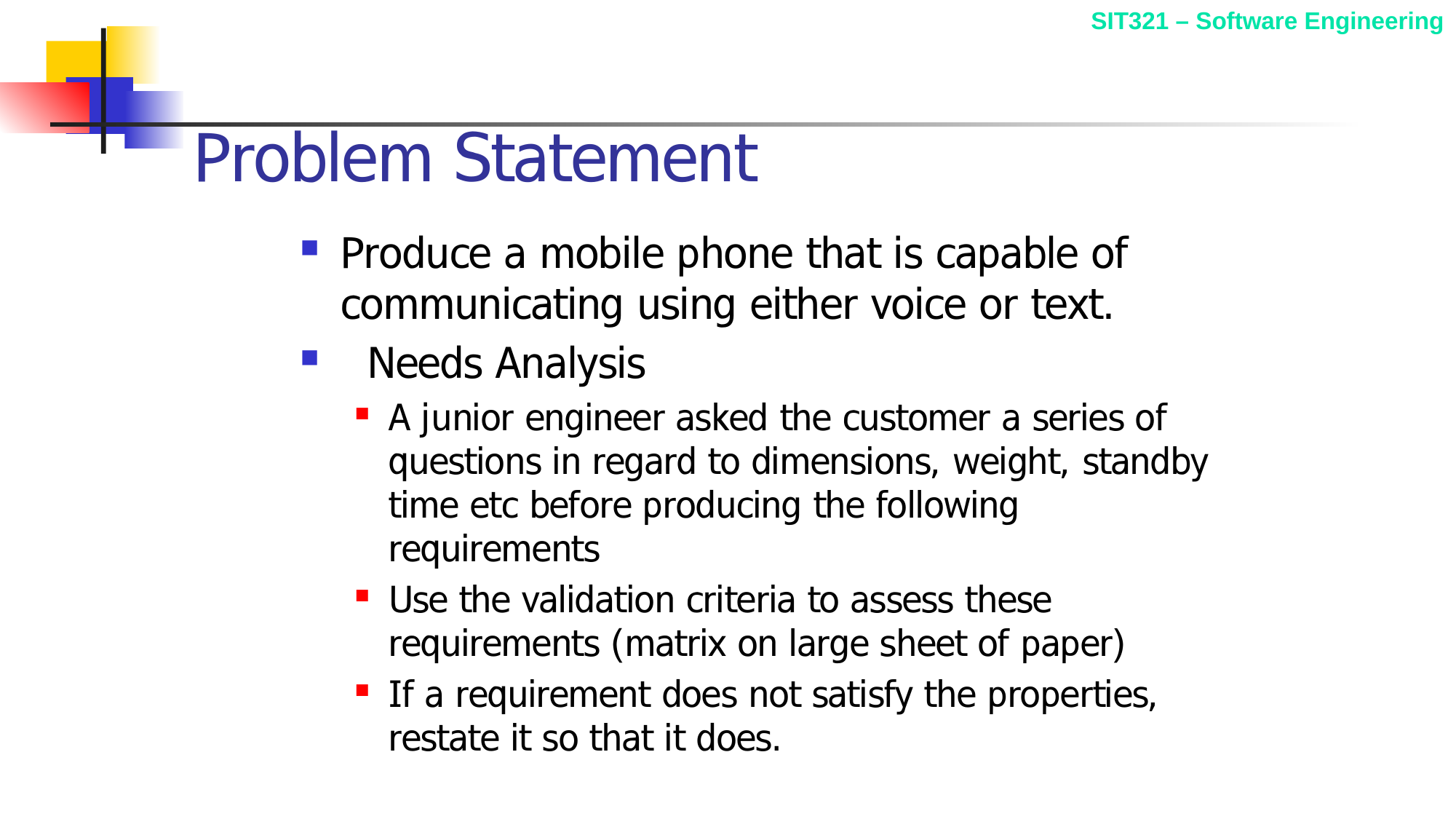

# Problem Statement
Produce a mobile phone that is capable of communicating using either voice or text.
  Needs Analysis
A junior engineer asked the customer a series of questions in regard to dimensions, weight, standby time etc before producing the following requirements
Use the validation criteria to assess these requirements (matrix on large sheet of paper)
If a requirement does not satisfy the properties, restate it so that it does.